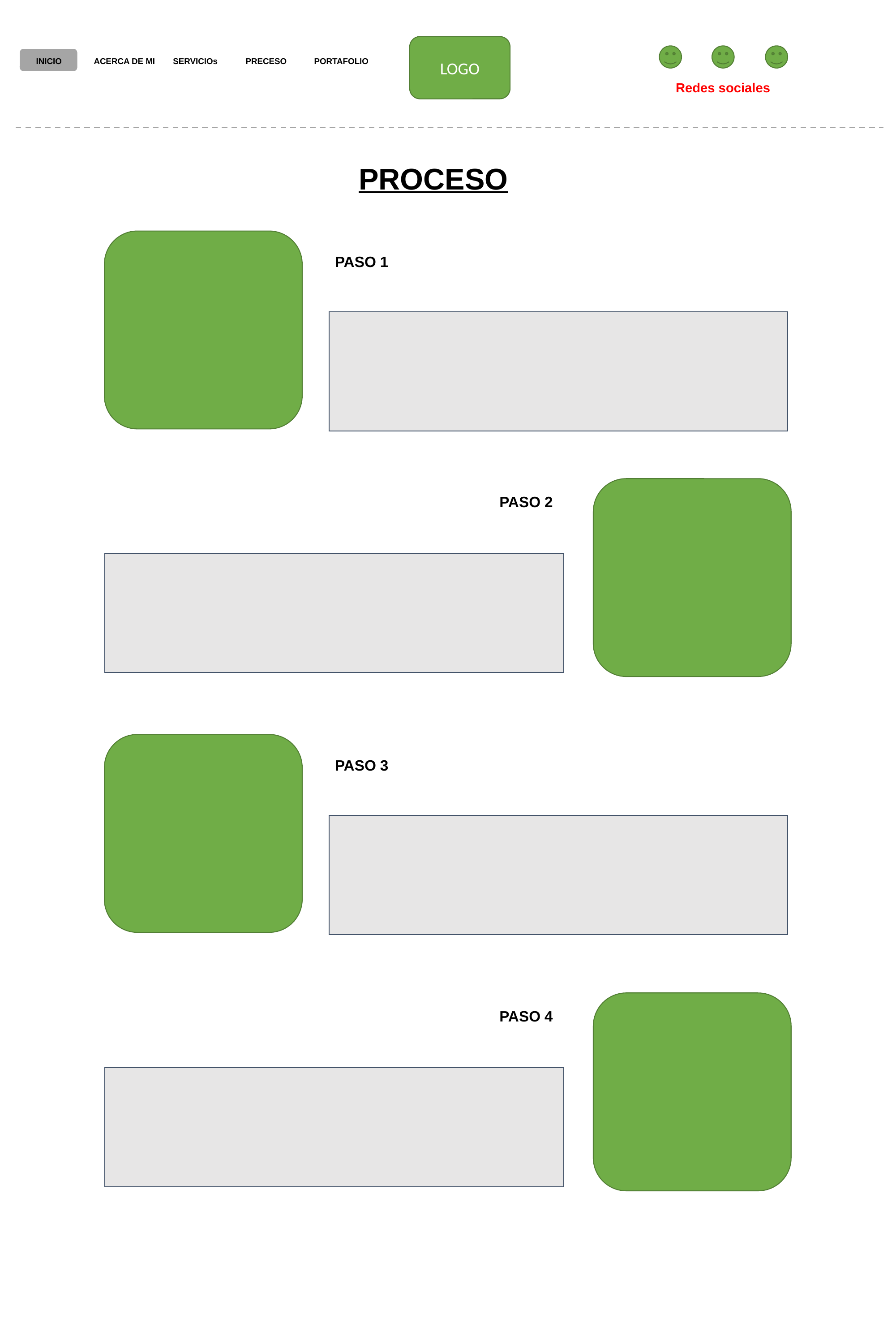

LOGO

INICIO
ACERCA DE MI
SERVICIOs
PRECESO
PORTAFOLIO
Redes sociales
PROCESO

PASO 1

PASO 2

PASO 3

PASO 4